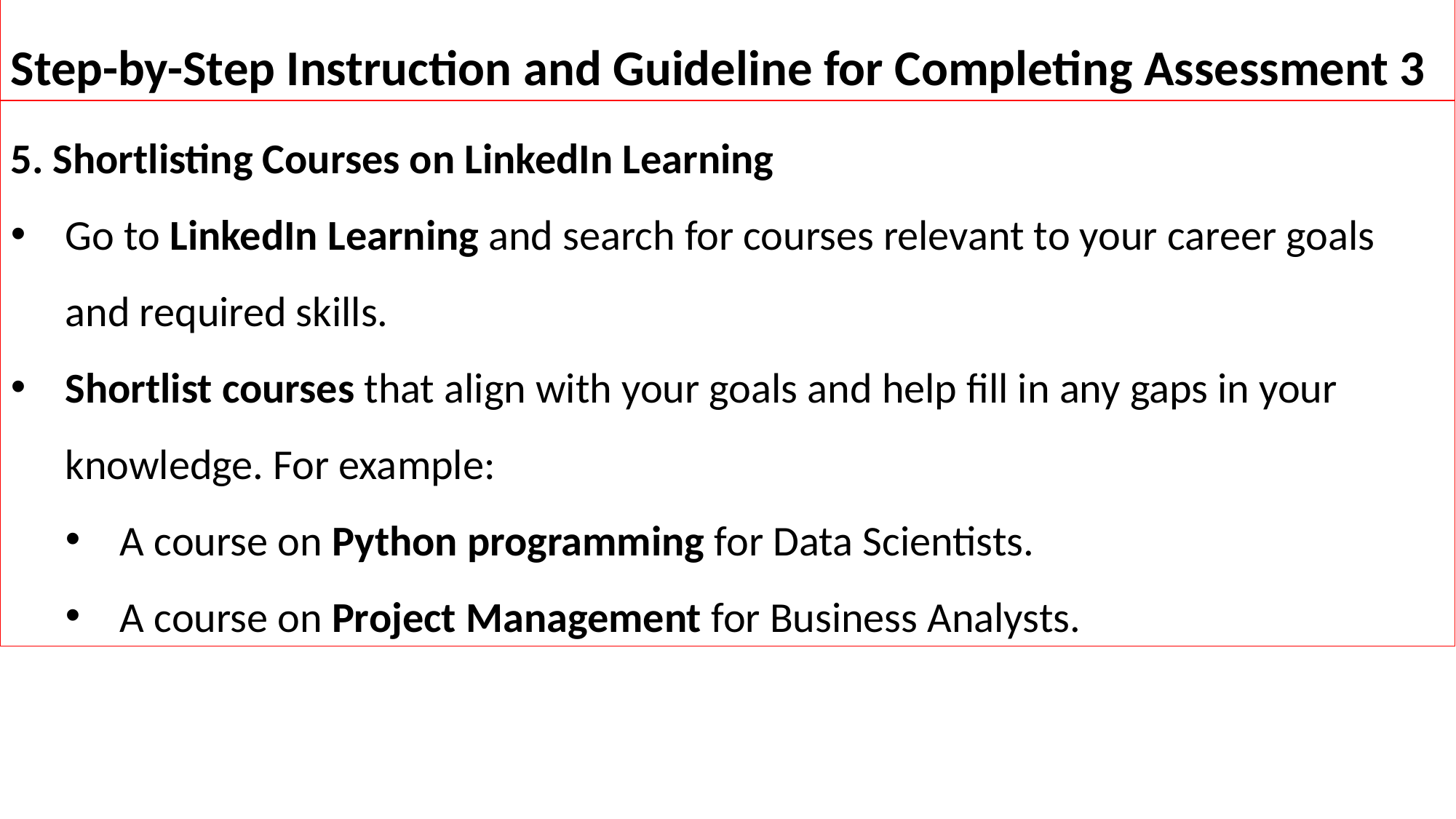

Step-by-Step Instruction and Guideline for Completing Assessment 3
5. Shortlisting Courses on LinkedIn Learning
Go to LinkedIn Learning and search for courses relevant to your career goals and required skills.
Shortlist courses that align with your goals and help fill in any gaps in your knowledge. For example:
A course on Python programming for Data Scientists.
A course on Project Management for Business Analysts.